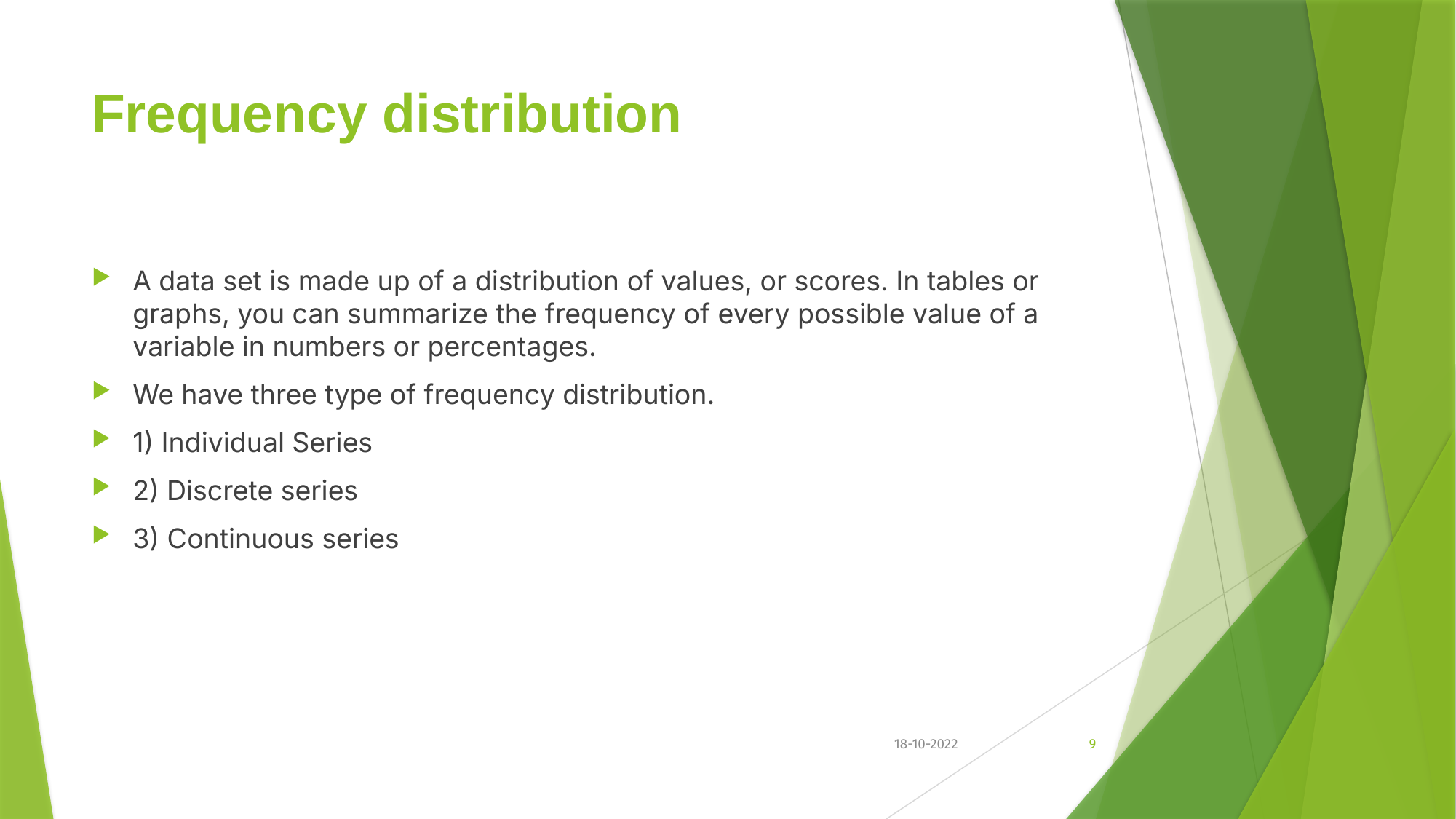

# Frequency distribution
A data set is made up of a distribution of values, or scores. In tables or graphs, you can summarize the frequency of every possible value of a variable in numbers or percentages.
We have three type of frequency distribution.
1) Individual Series
2) Discrete series
3) Continuous series

18-10-2022
9